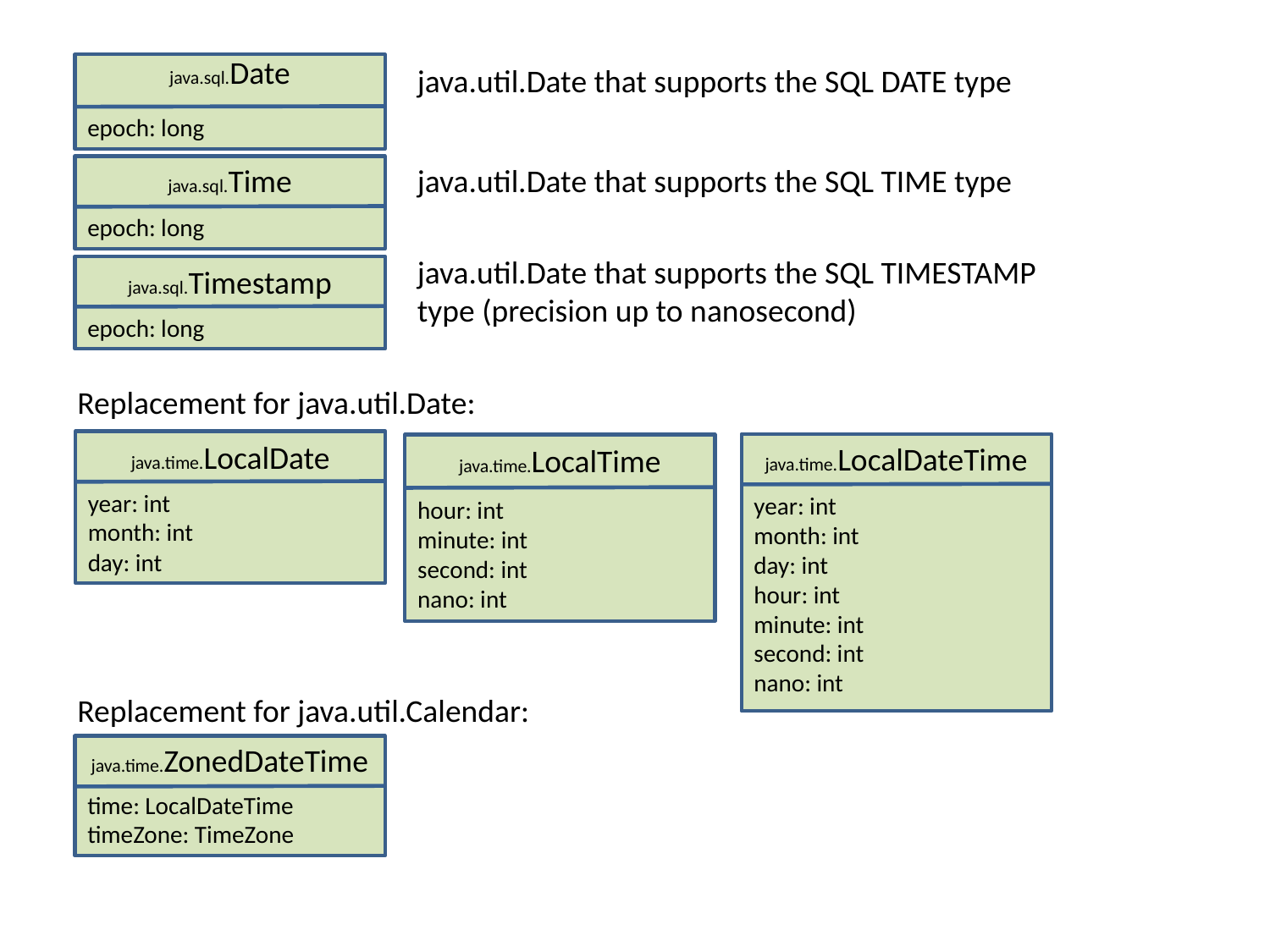

java.sql.Date
java.util.Date that supports the SQL DATE type

epoch: long
java.sql.Time
java.util.Date that supports the SQL TIME type

epoch: long
java.util.Date that supports the SQL TIMESTAMP type (precision up to nanosecond)

java.sql.Timestamp
epoch: long
Replacement for java.util.Date:

java.time.LocalDate
java.time.LocalDateTime

java.time.LocalTime
year: int
month: int
day: int
year: int
month: int
day: int
hour: int
minute: int
second: int
nano: int

hour: int
minute: int
second: int
nano: int
Replacement for java.util.Calendar:
java.time.ZonedDateTime

time: LocalDateTime
timeZone: TimeZone